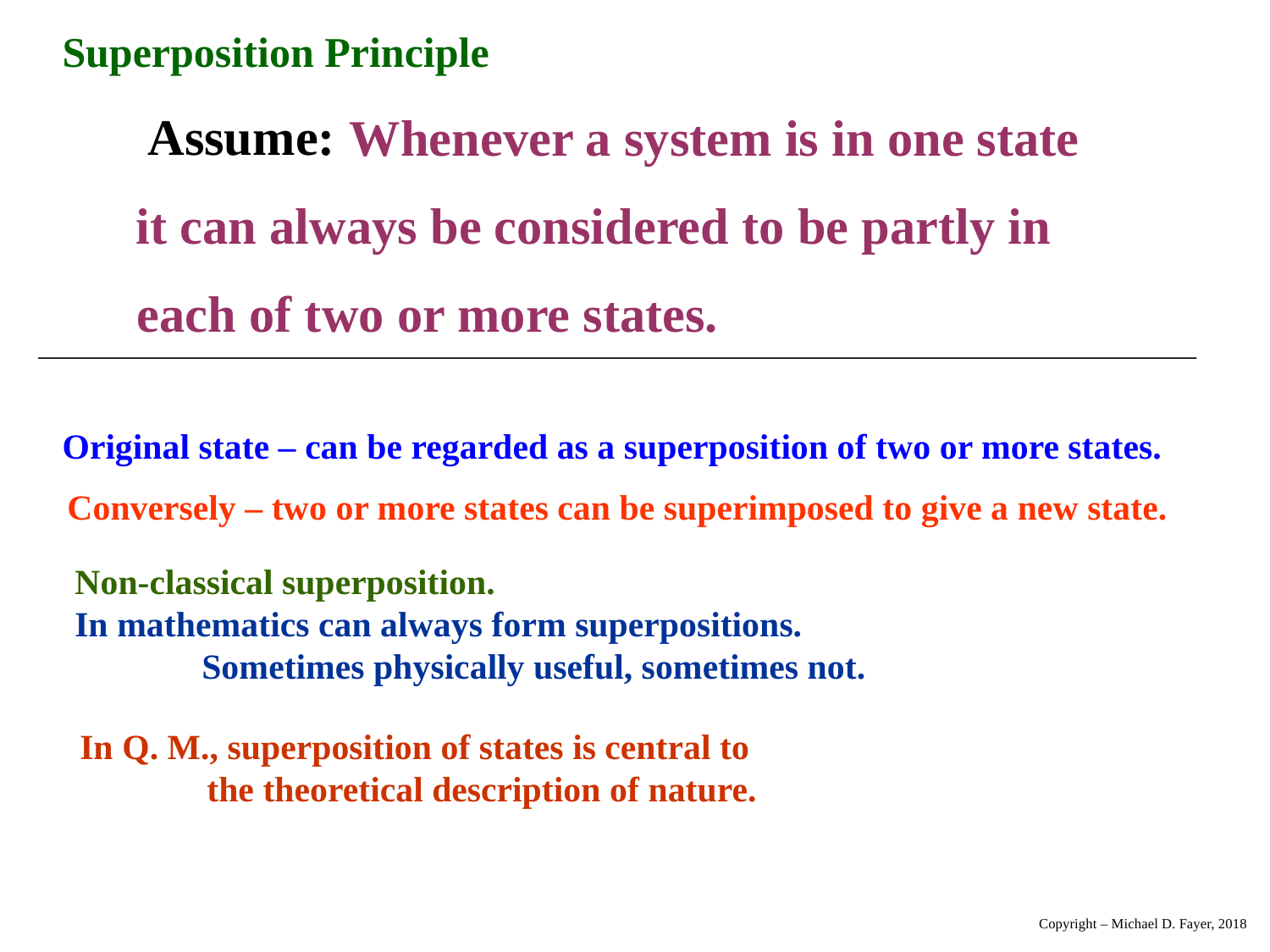

Superposition Principle
Assume:
  Whenever a system is in one state
it can always be considered to be partly in
each of two or more states.

Original state – can be regarded as a superposition of two or more states.
Conversely – two or more states can be superimposed to give a new state.
Non-classical superposition.
In mathematics can always form superpositions.
	Sometimes physically useful, sometimes not.
In Q. M., superposition of states is central to
	the theoretical description of nature.
Copyright – Michael D. Fayer, 2018